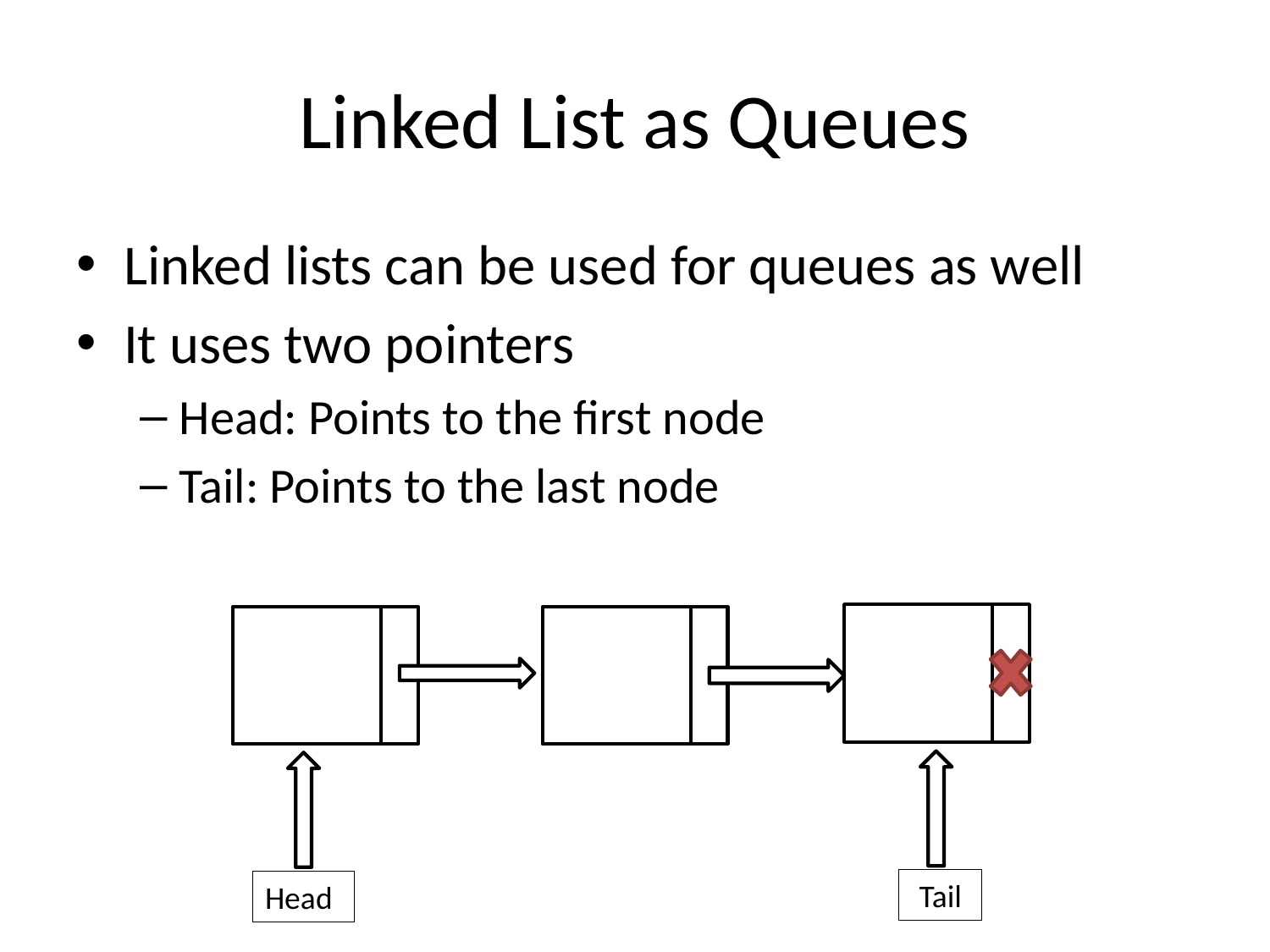

# Linked List as Queues
Linked lists can be used for queues as well
It uses two pointers
Head: Points to the first node
Tail: Points to the last node

Tail
Head